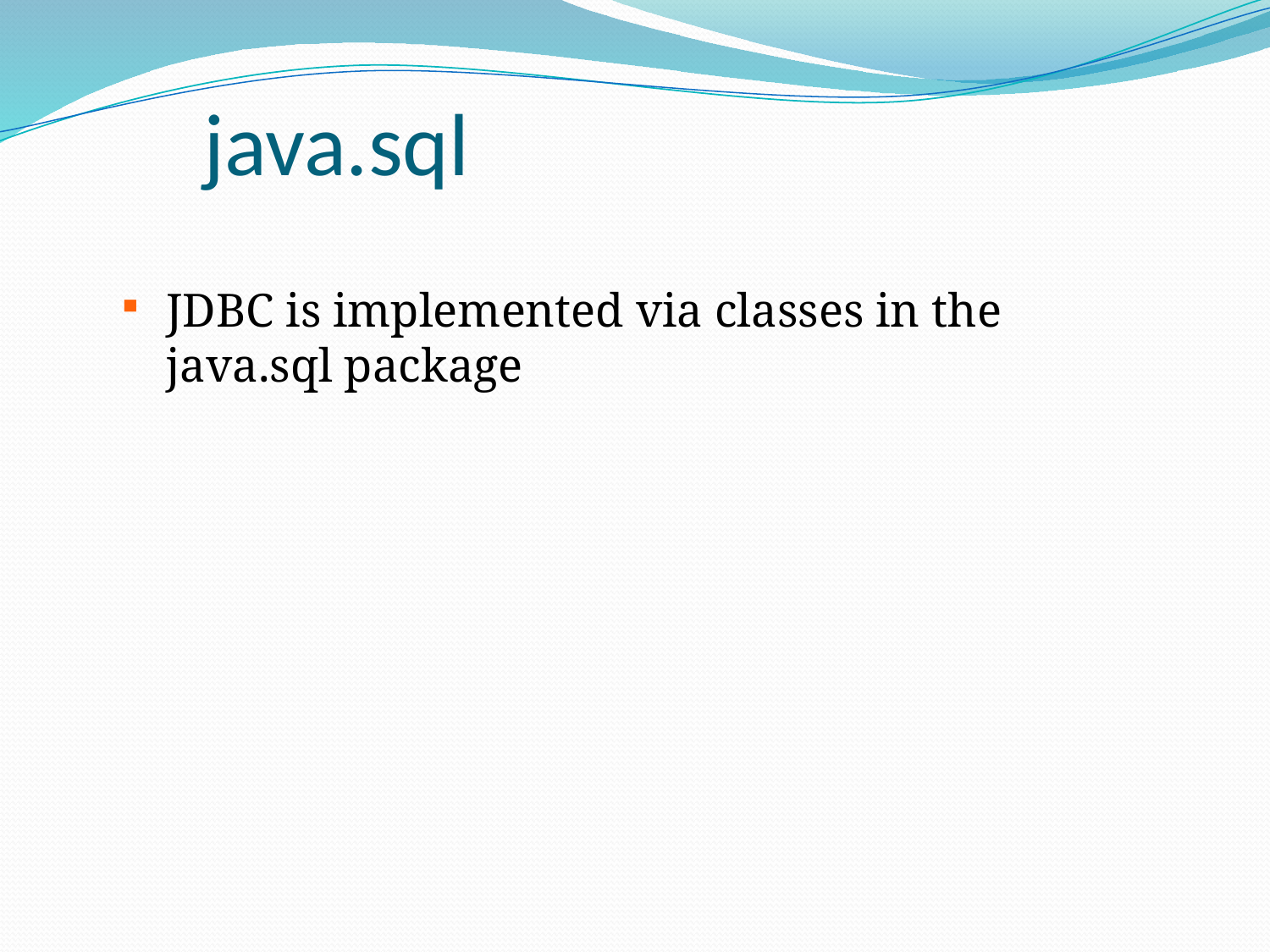

# java.sql
JDBC is implemented via classes in the java.sql package